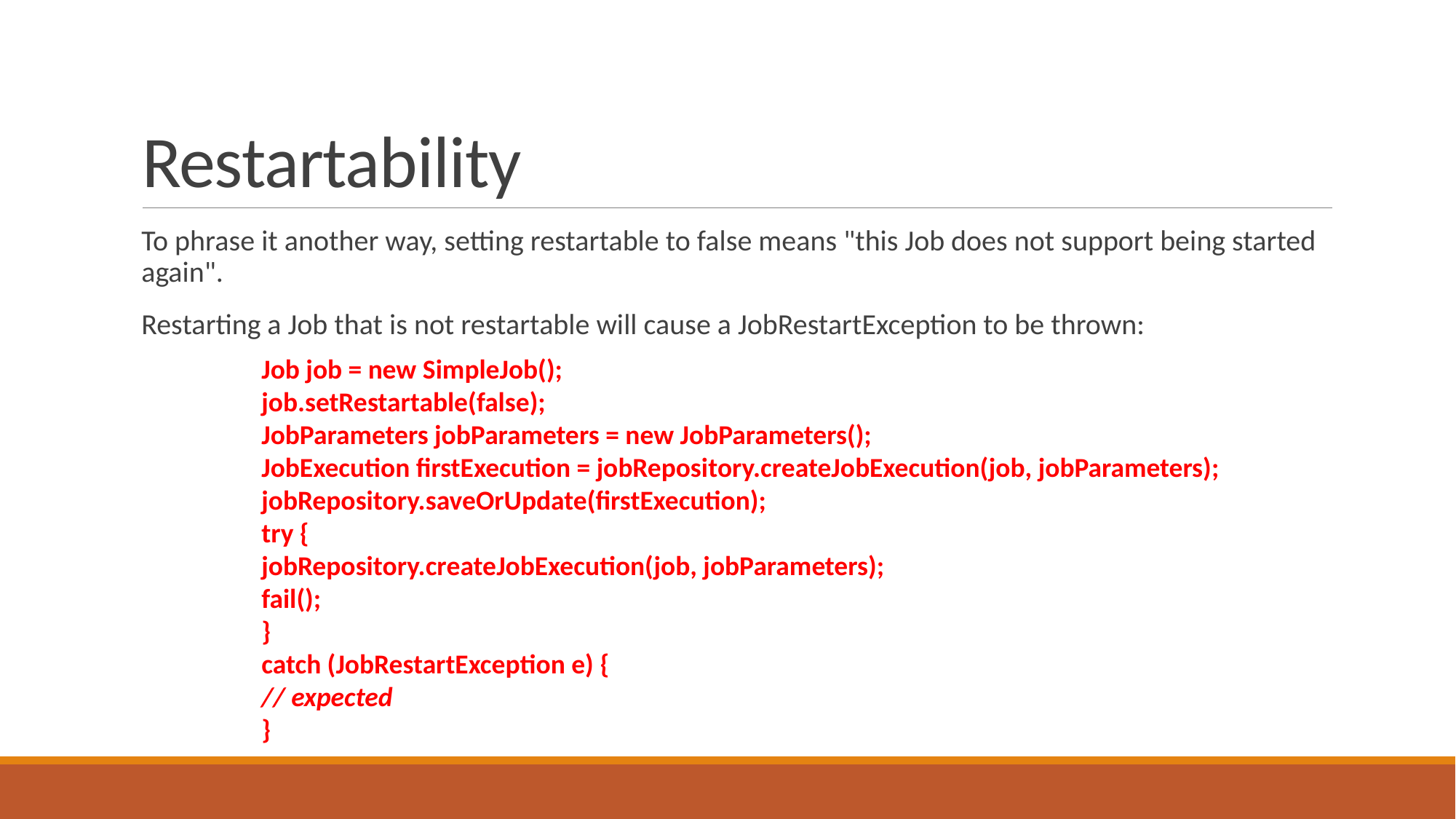

# Restartability
To phrase it another way, setting restartable to false means "this Job does not support being started again".
Restarting a Job that is not restartable will cause a JobRestartException to be thrown:
Job job = new SimpleJob();
job.setRestartable(false);
JobParameters jobParameters = new JobParameters();
JobExecution firstExecution = jobRepository.createJobExecution(job, jobParameters);
jobRepository.saveOrUpdate(firstExecution);
try {
jobRepository.createJobExecution(job, jobParameters);
fail();
}
catch (JobRestartException e) {
// expected
}